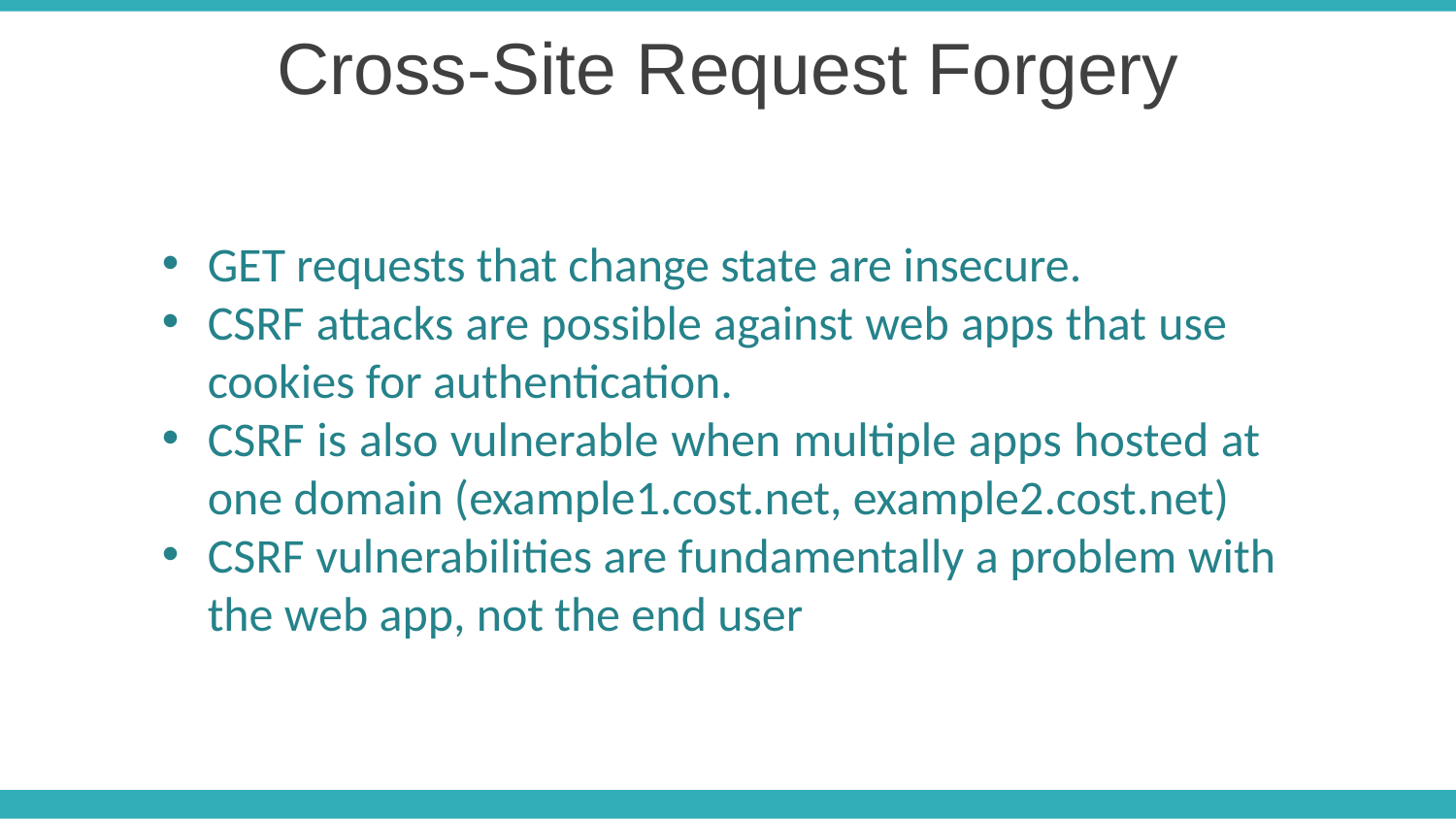

Cross-Site Request Forgery
GET requests that change state are insecure.
CSRF attacks are possible against web apps that use        cookies for authentication.
CSRF is also vulnerable when multiple apps hosted at     one domain (example1.cost.net, example2.cost.net)
CSRF vulnerabilities are fundamentally a problem with    the web app, not the end user